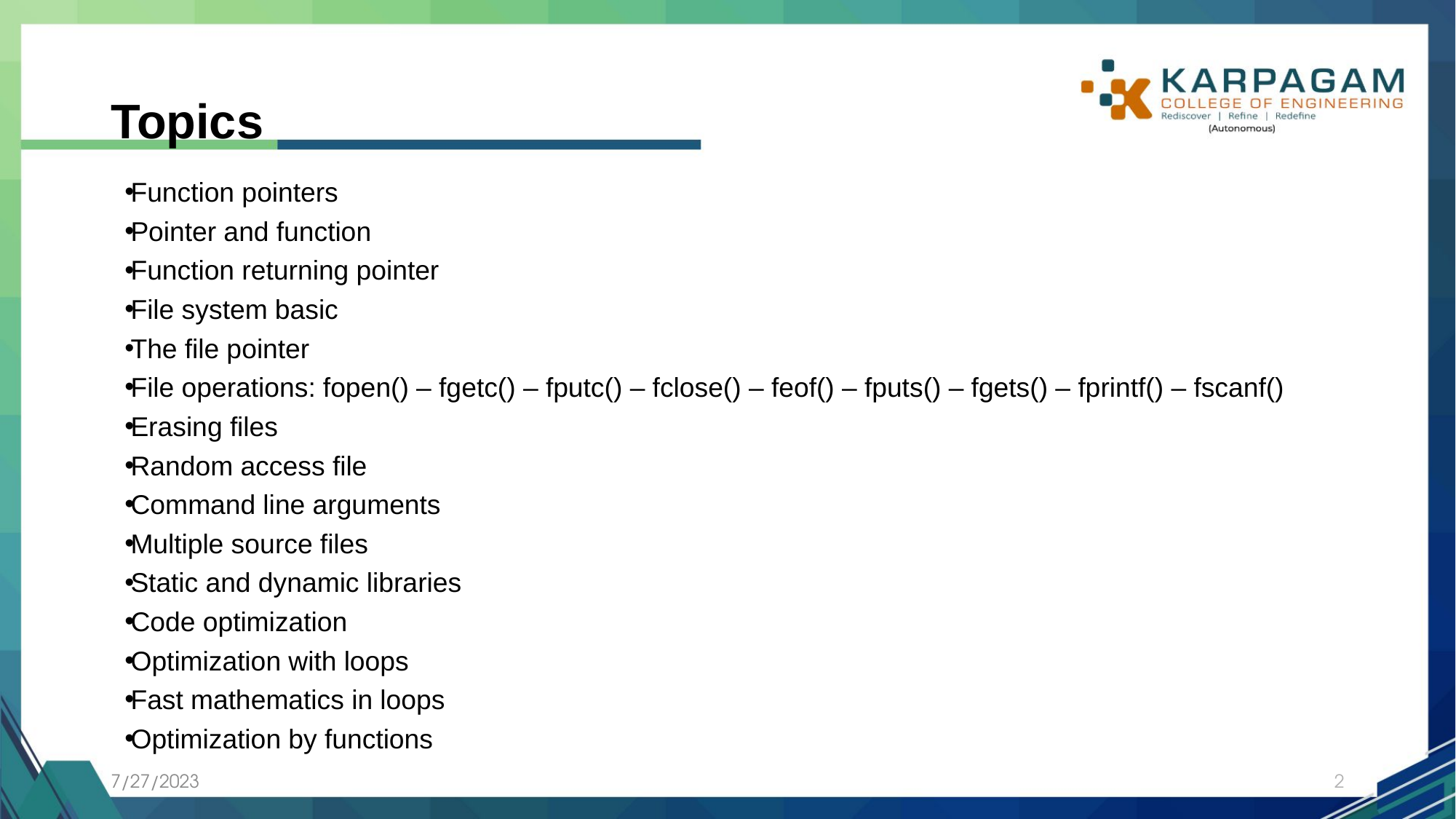

# Topics
Function pointers
Pointer and function
Function returning pointer
File system basic
The file pointer
File operations: fopen() – fgetc() – fputc() – fclose() – feof() – fputs() – fgets() – fprintf() – fscanf()
Erasing files
Random access file
Command line arguments
Multiple source files
Static and dynamic libraries
Code optimization
Optimization with loops
Fast mathematics in loops
Optimization by functions
7/27/2023
2